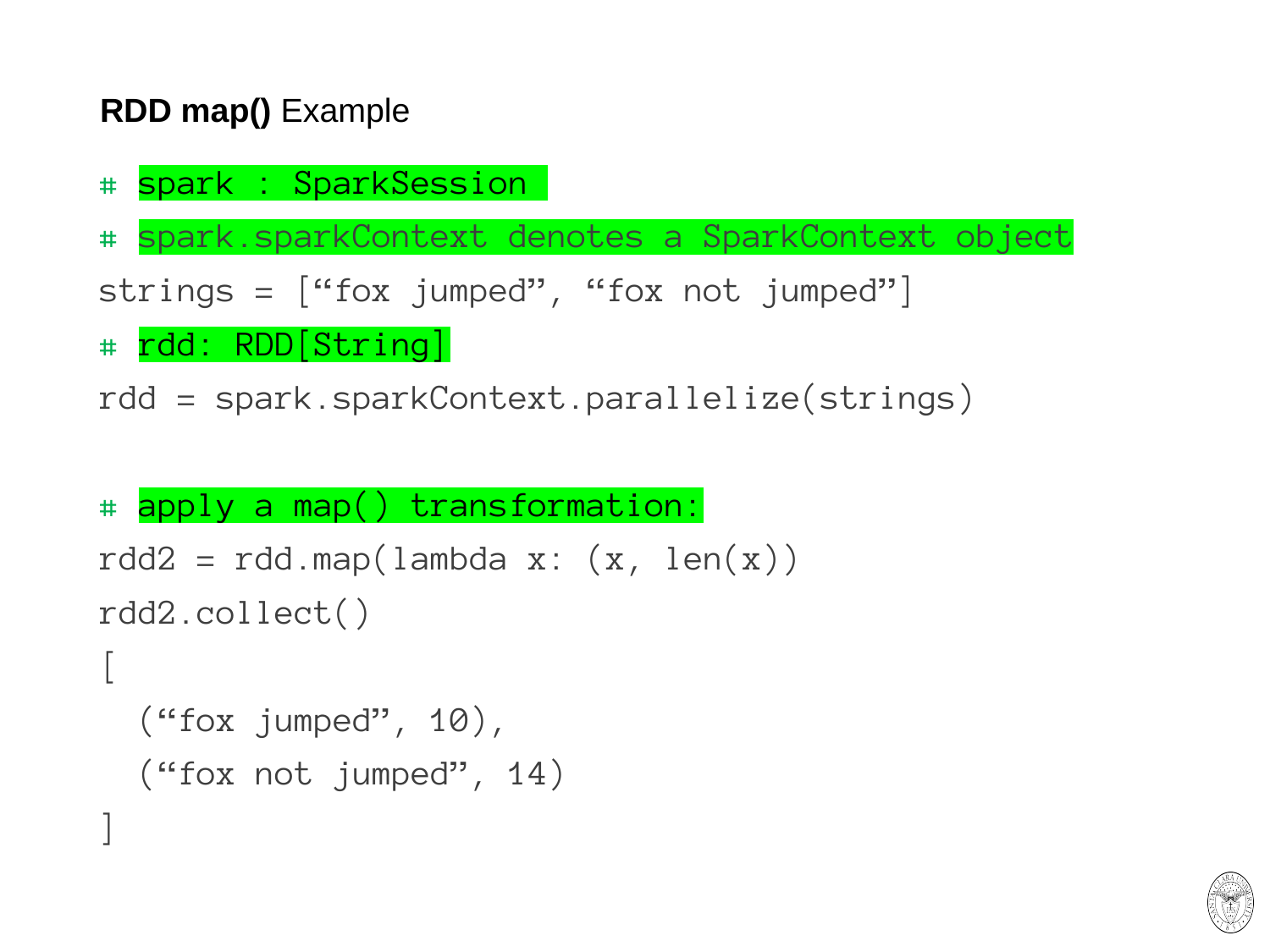

# RDD map() Example
# spark : SparkSession
# spark.sparkContext denotes a SparkContext object
strings = [“fox jumped”, “fox not jumped”]
# rdd: RDD[String]
rdd = spark.sparkContext.parallelize(strings)

# apply a map() transformation:
rdd2 = rdd.map(lambda x: (x, len(x))
rdd2.collect()
[
  (“fox jumped”, 10),
  (“fox not jumped”, 14)
]